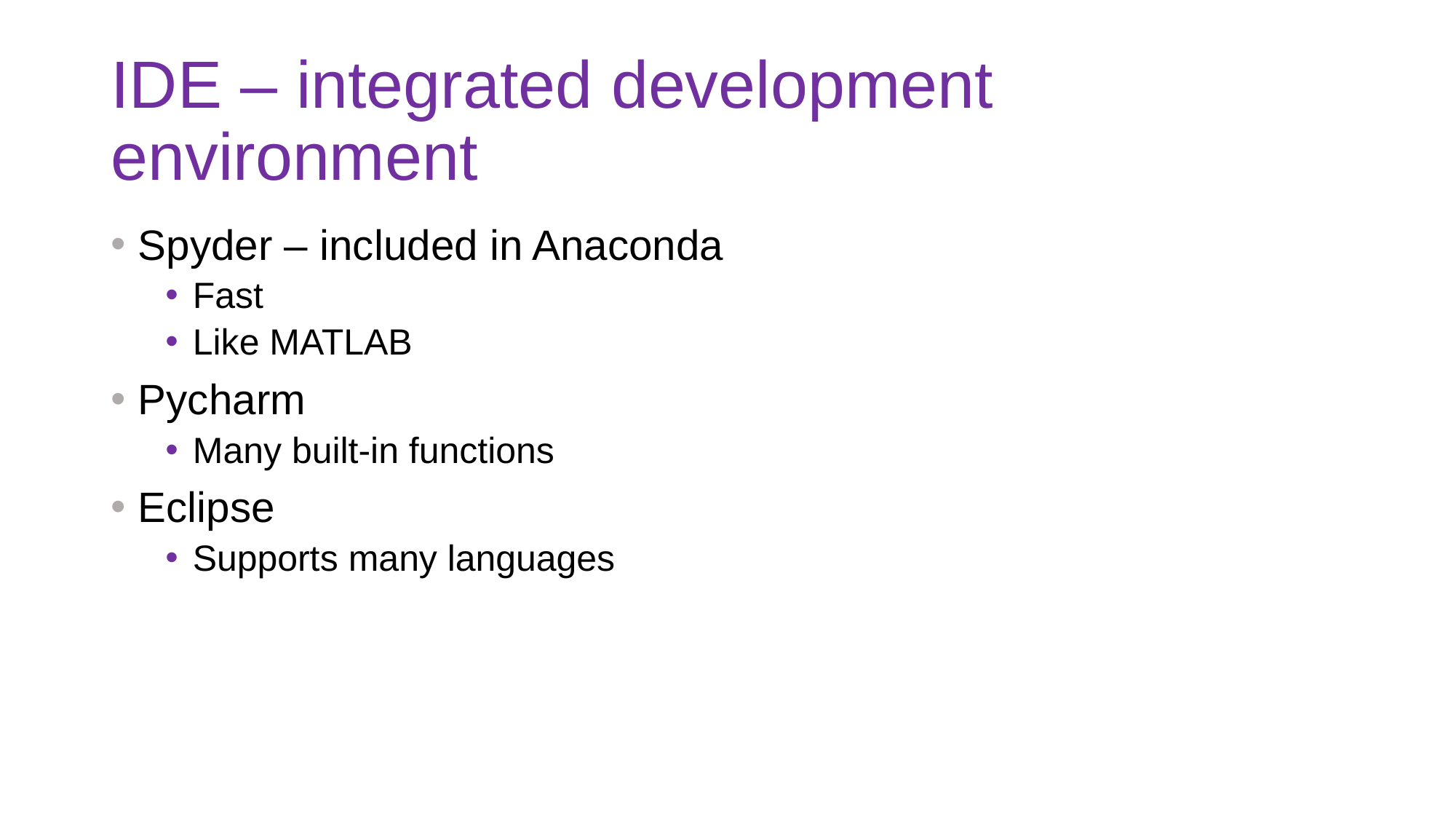

# IDE – integrated development environment
Spyder – included in Anaconda
Fast
Like MATLAB
Pycharm
Many built-in functions
Eclipse
Supports many languages